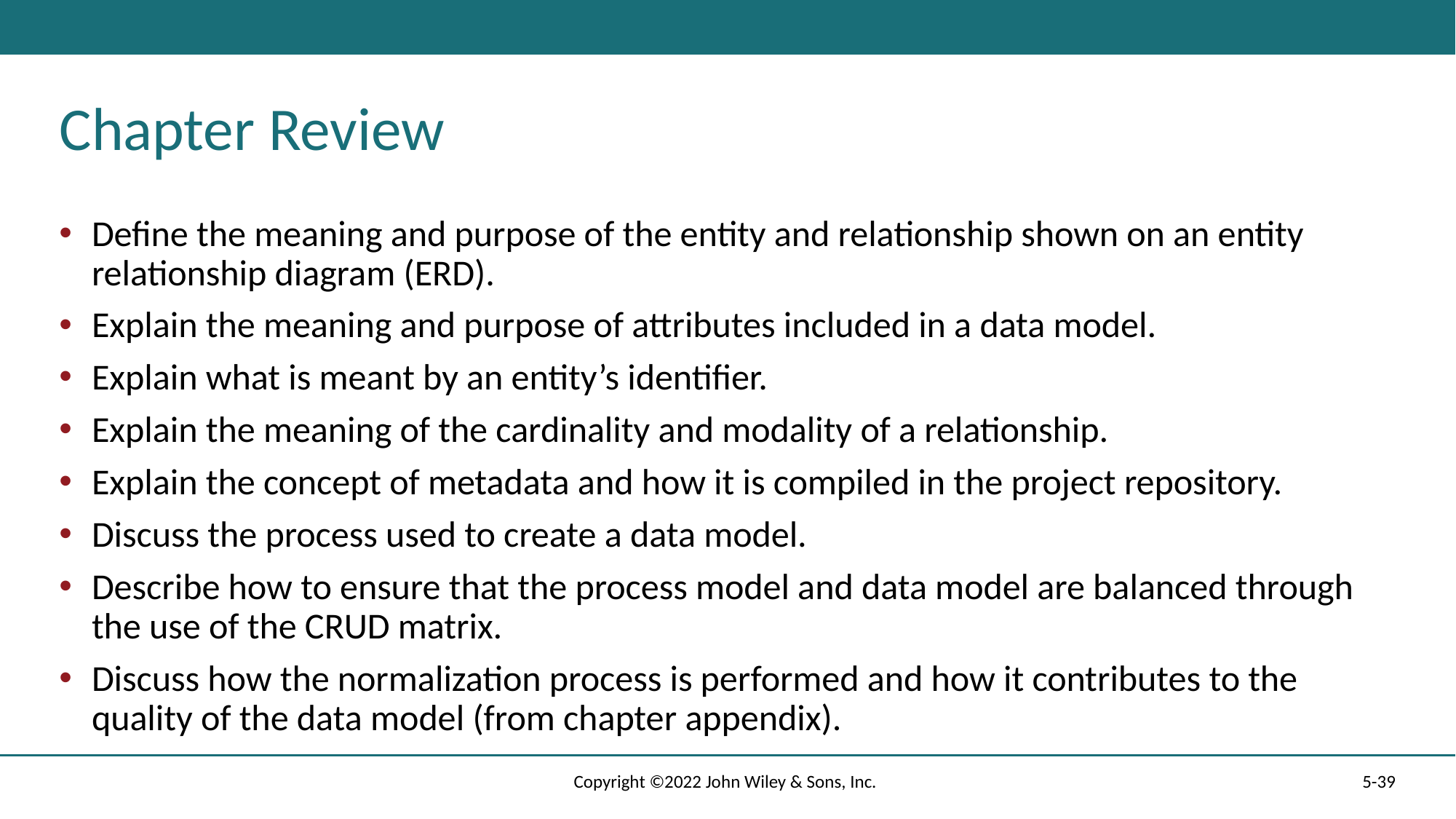

# Chapter Review
Define the meaning and purpose of the entity and relationship shown on an entity relationship diagram (ERD).
Explain the meaning and purpose of attributes included in a data model.
Explain what is meant by an entity’s identifier.
Explain the meaning of the cardinality and modality of a relationship.
Explain the concept of metadata and how it is compiled in the project repository.
Discuss the process used to create a data model.
Describe how to ensure that the process model and data model are balanced through the use of the CRUD matrix.
Discuss how the normalization process is performed and how it contributes to the quality of the data model (from chapter appendix).
Copyright ©2022 John Wiley & Sons, Inc.
5-39